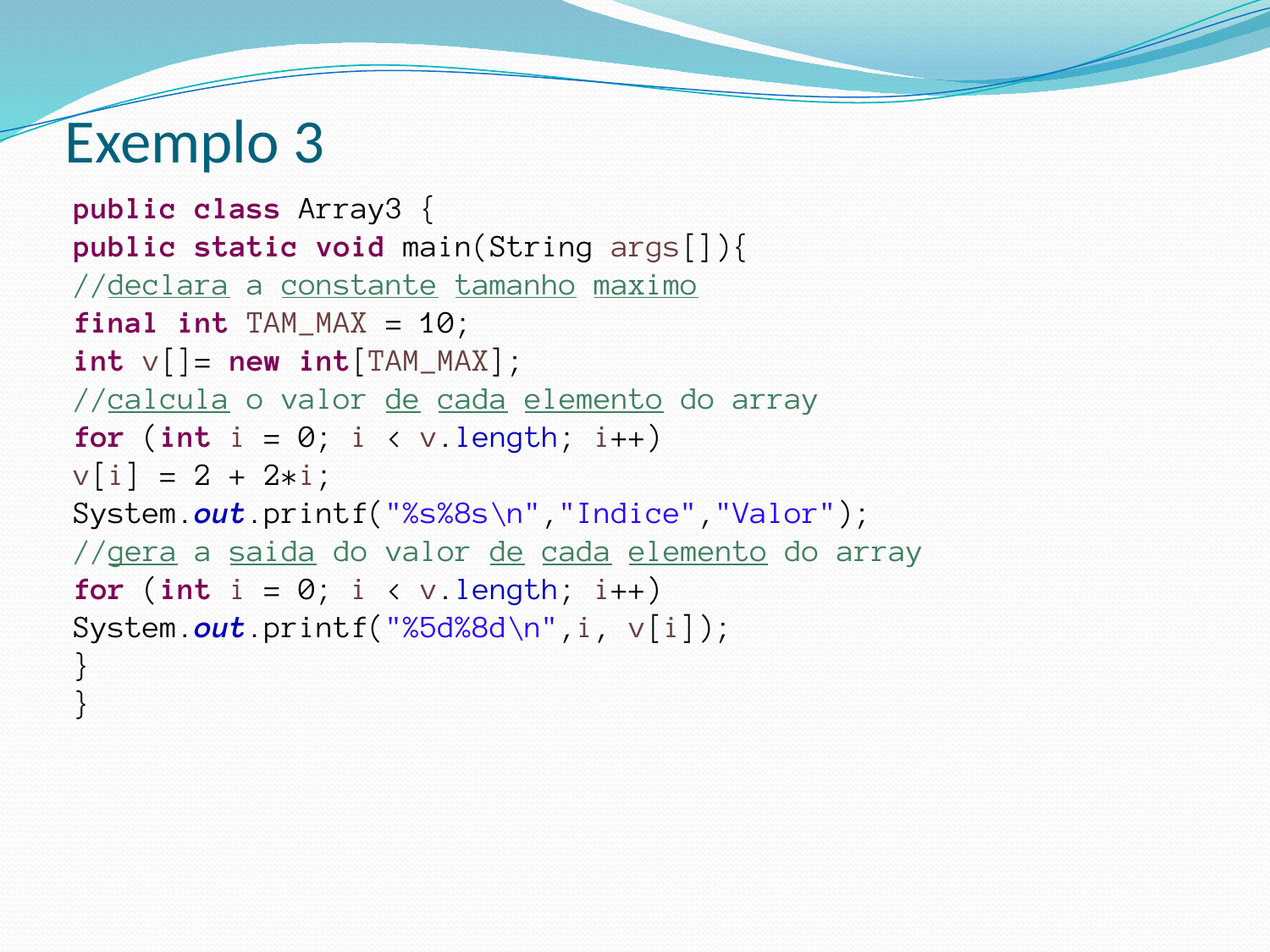

# Exemplo 3

public class Array3 {
public static void main(String args[]){
//declara a constante tamanho maximo
final int TAM_MAX = 10;
int v[]= new int[TAM_MAX];
//calcula o valor de cada elemento do array
for (int i = 0; i < v.length; i++)
v[i] = 2 + 2*i;
System.out.printf("%s%8s\n","Indice","Valor");
//gera a saida do valor de cada elemento do array
for (int i = 0; i < v.length; i++)
System.out.printf("%5d%8d\n",i, v[i]);
}
}